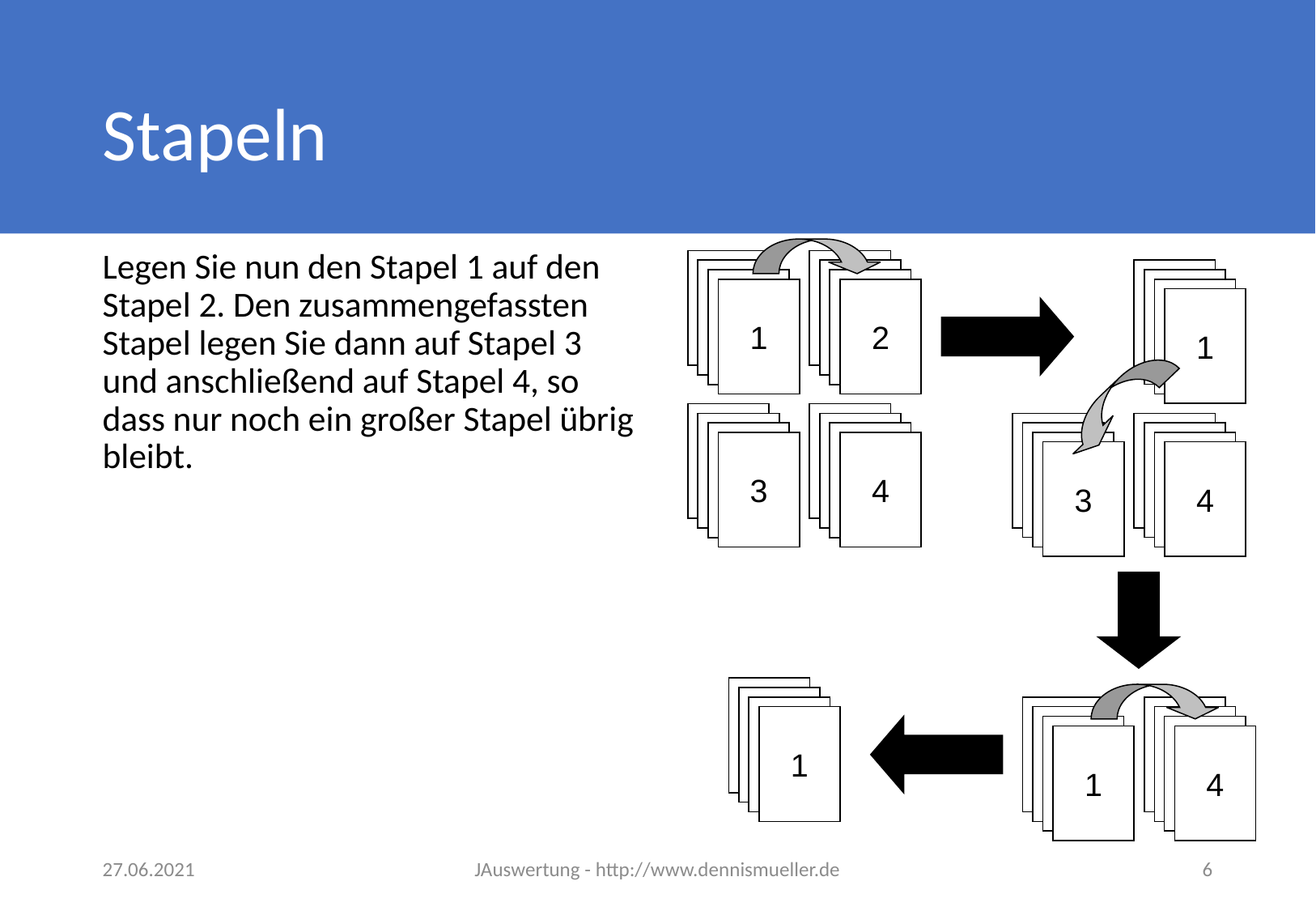

# Stapeln

Legen Sie nun den Stapel 1 auf den Stapel 2. Den zusammengefassten Stapel legen Sie dann auf Stapel 3 und anschließend auf Stapel 4, so dass nur noch ein großer Stapel übrig bleibt.
1
2
1
2
2
2
1
2
1
2
2
1

3
4
3
4
3
4
3
4
3
4
3
4
3
4
3
4

4

4
4
3
4
1
3
4

3
4
1
4
27.06.2021
JAuswertung - http://www.dennismueller.de
6